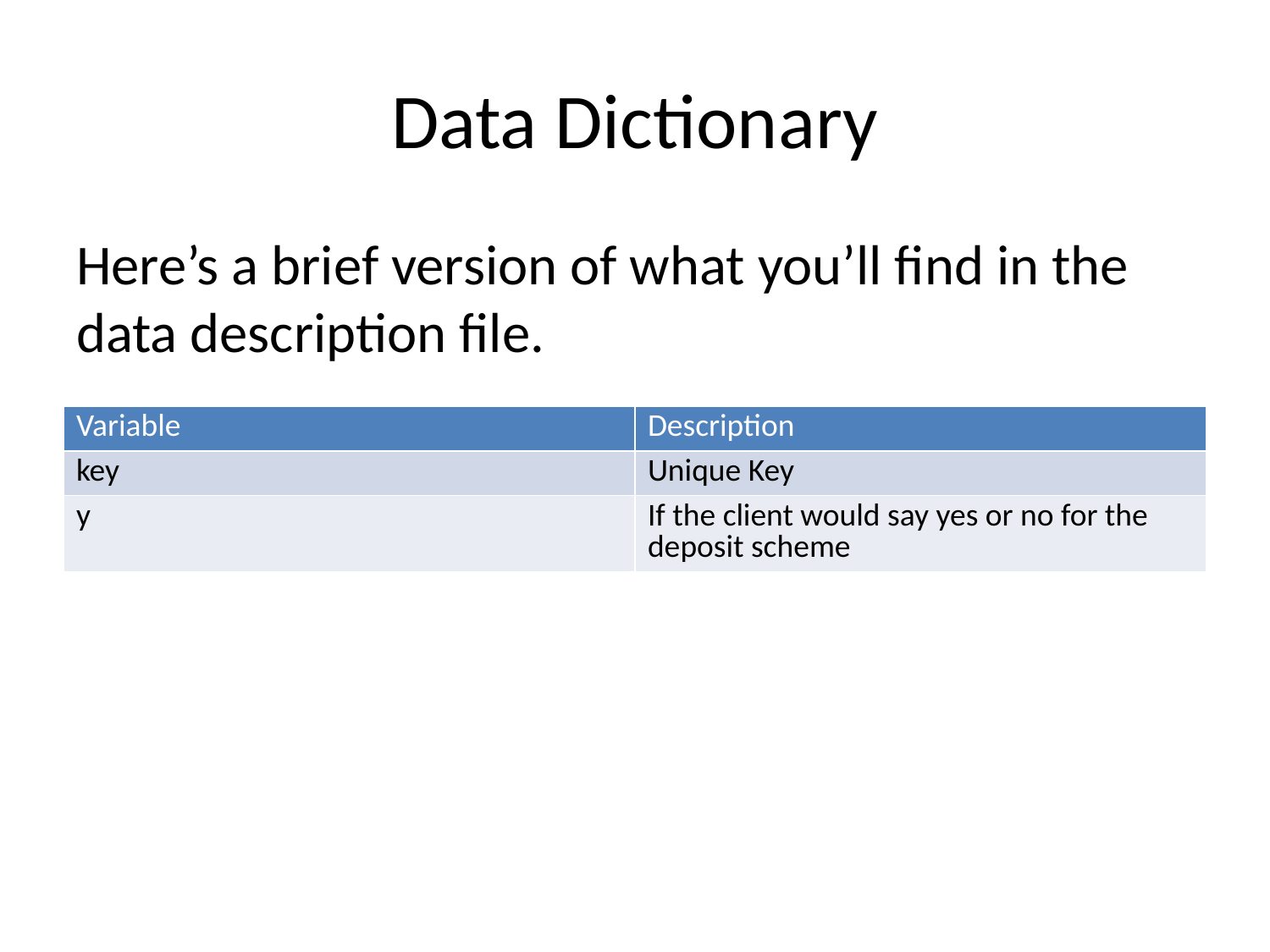

# Data Dictionary
Here’s a brief version of what you’ll find in the data description file.
| Variable | Description |
| --- | --- |
| key | Unique Key |
| y | If the client would say yes or no for the deposit scheme |